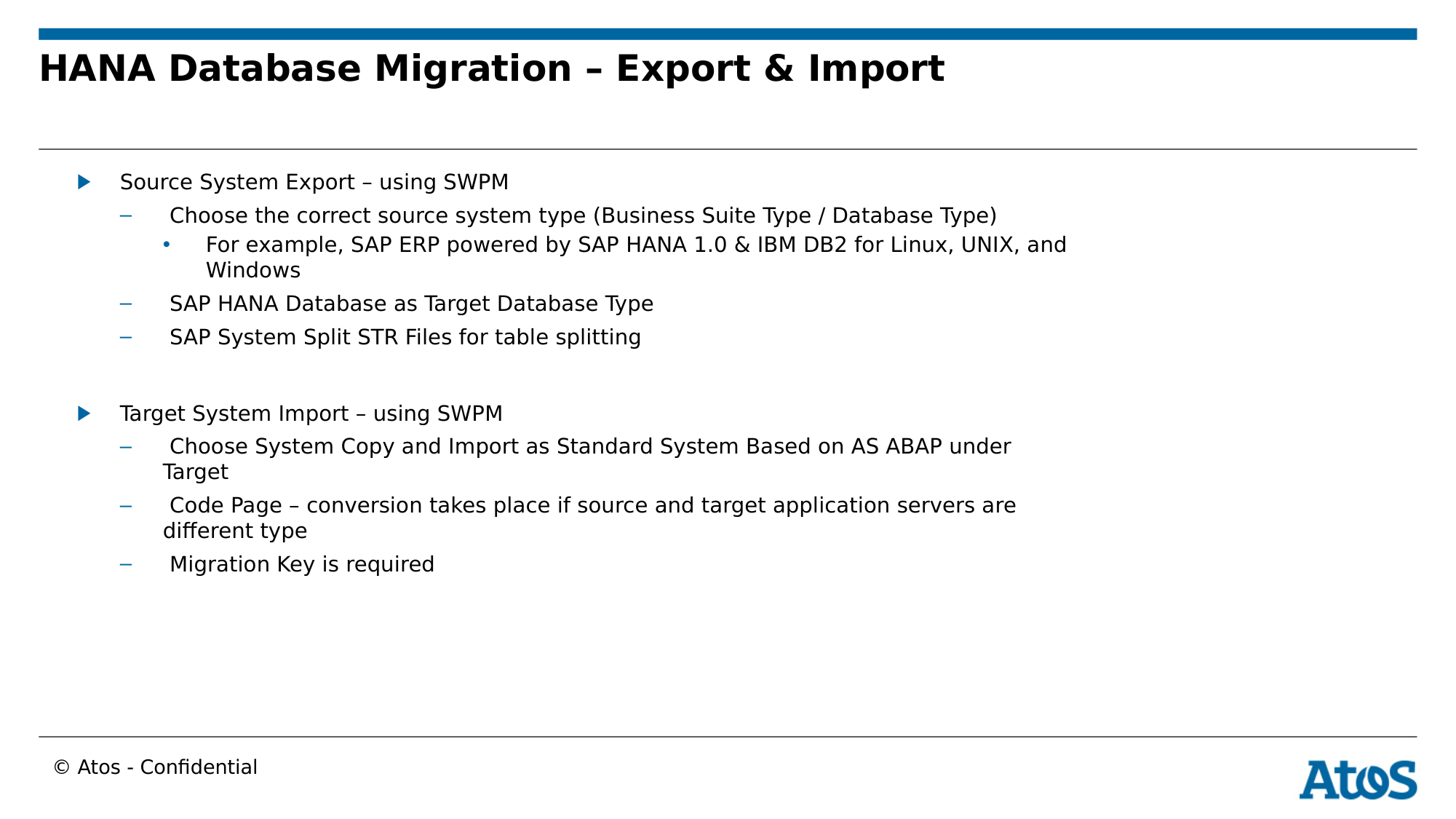

# HANA Database Migration – Export & Import
Source System Export – using SWPM
 Choose the correct source system type (Business Suite Type / Database Type)
For example, SAP ERP powered by SAP HANA 1.0 & IBM DB2 for Linux, UNIX, and Windows
 SAP HANA Database as Target Database Type
 SAP System Split STR Files for table splitting

Target System Import – using SWPM
 Choose System Copy and Import as Standard System Based on AS ABAP under Target
 Code Page – conversion takes place if source and target application servers are different type
 Migration Key is required